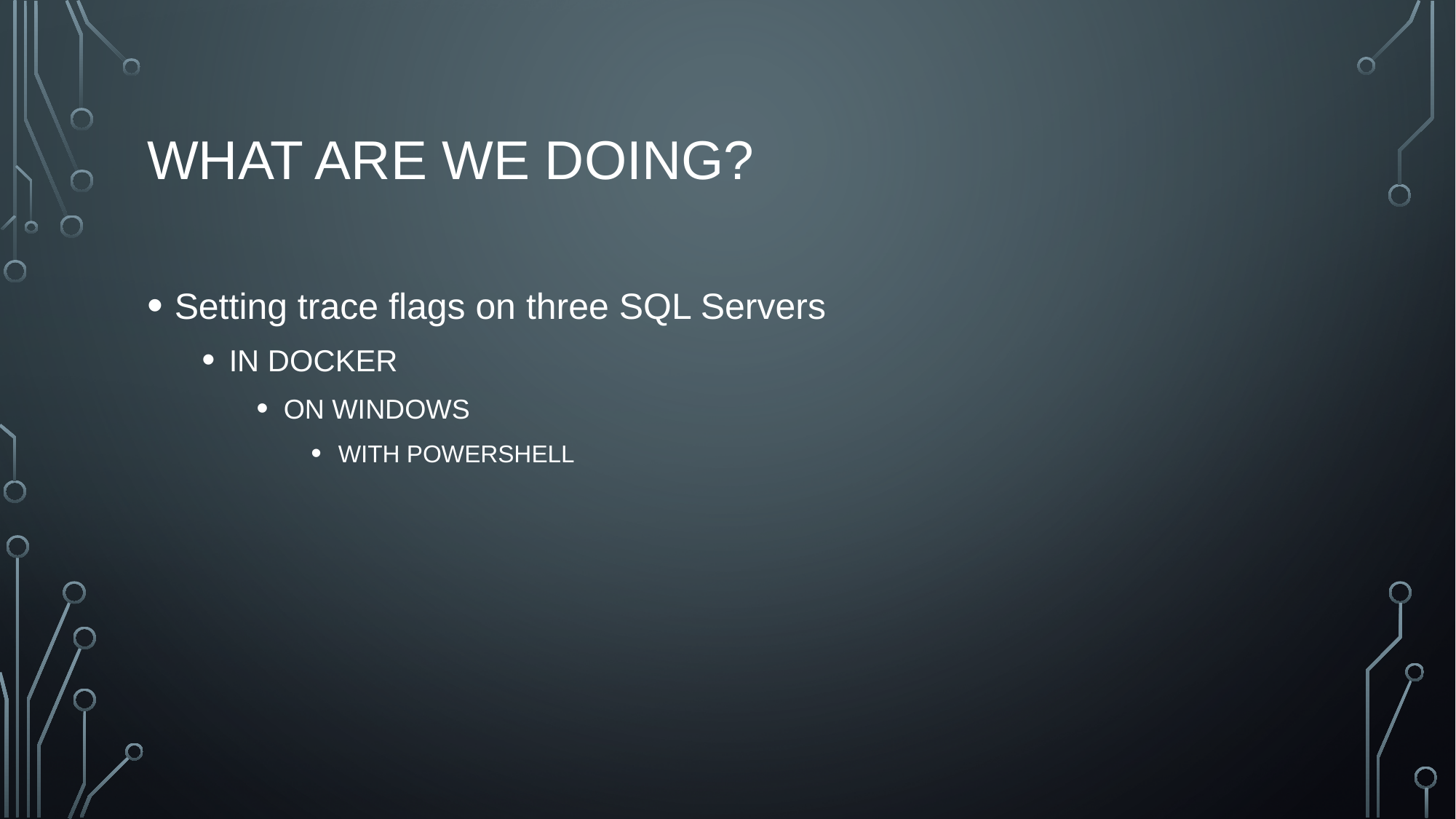

# What Are We Doing?
Setting trace flags on three SQL Servers
IN DOCKER
ON WINDOWS
WITH POWERSHELL